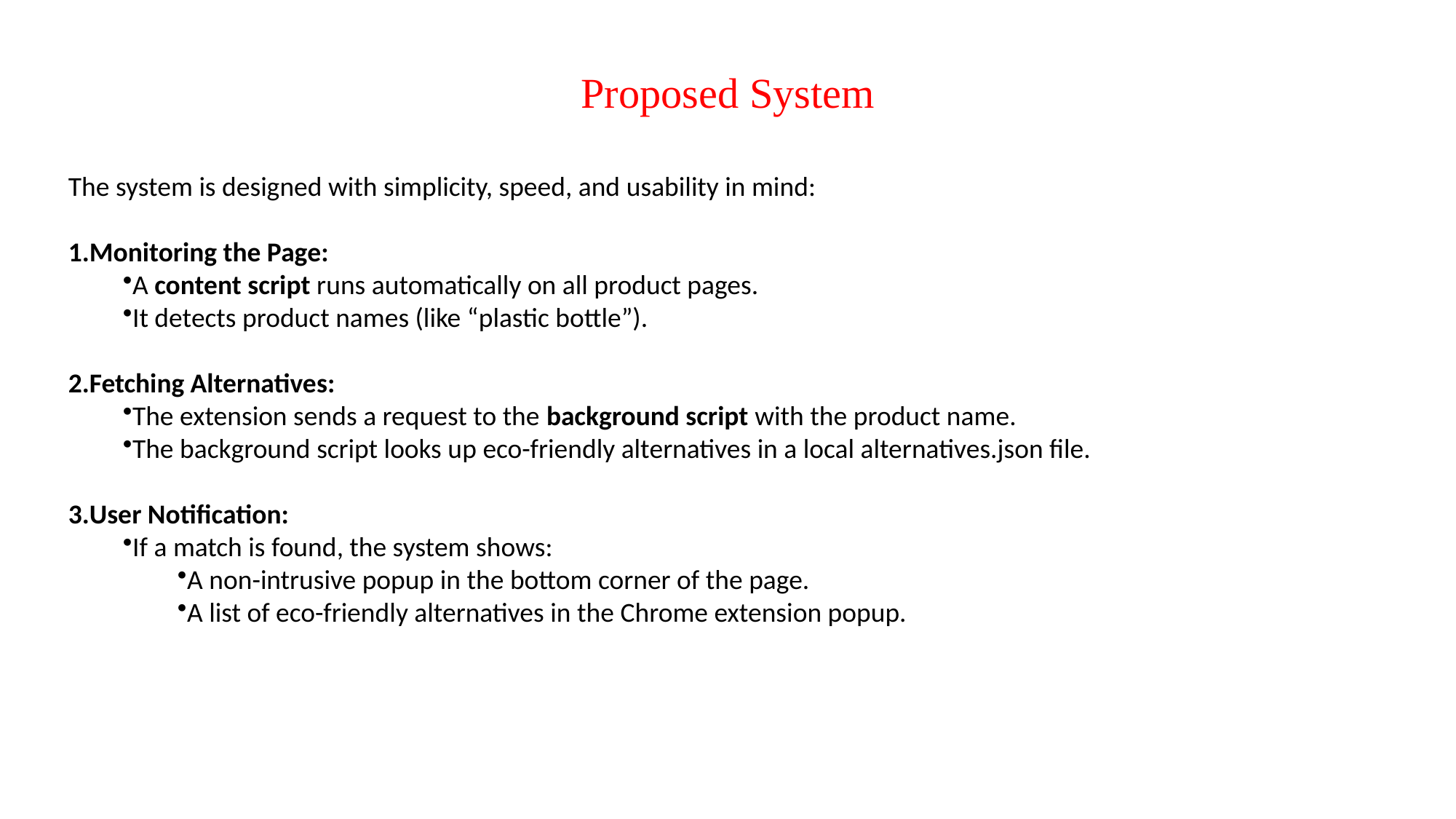

Proposed System
The system is designed with simplicity, speed, and usability in mind:

Monitoring the Page:
A content script runs automatically on all product pages.
It detects product names (like “plastic bottle”).

Fetching Alternatives:
The extension sends a request to the background script with the product name.
The background script looks up eco-friendly alternatives in a local alternatives.json file.

User Notification:
If a match is found, the system shows:
A non-intrusive popup in the bottom corner of the page.
A list of eco-friendly alternatives in the Chrome extension popup.